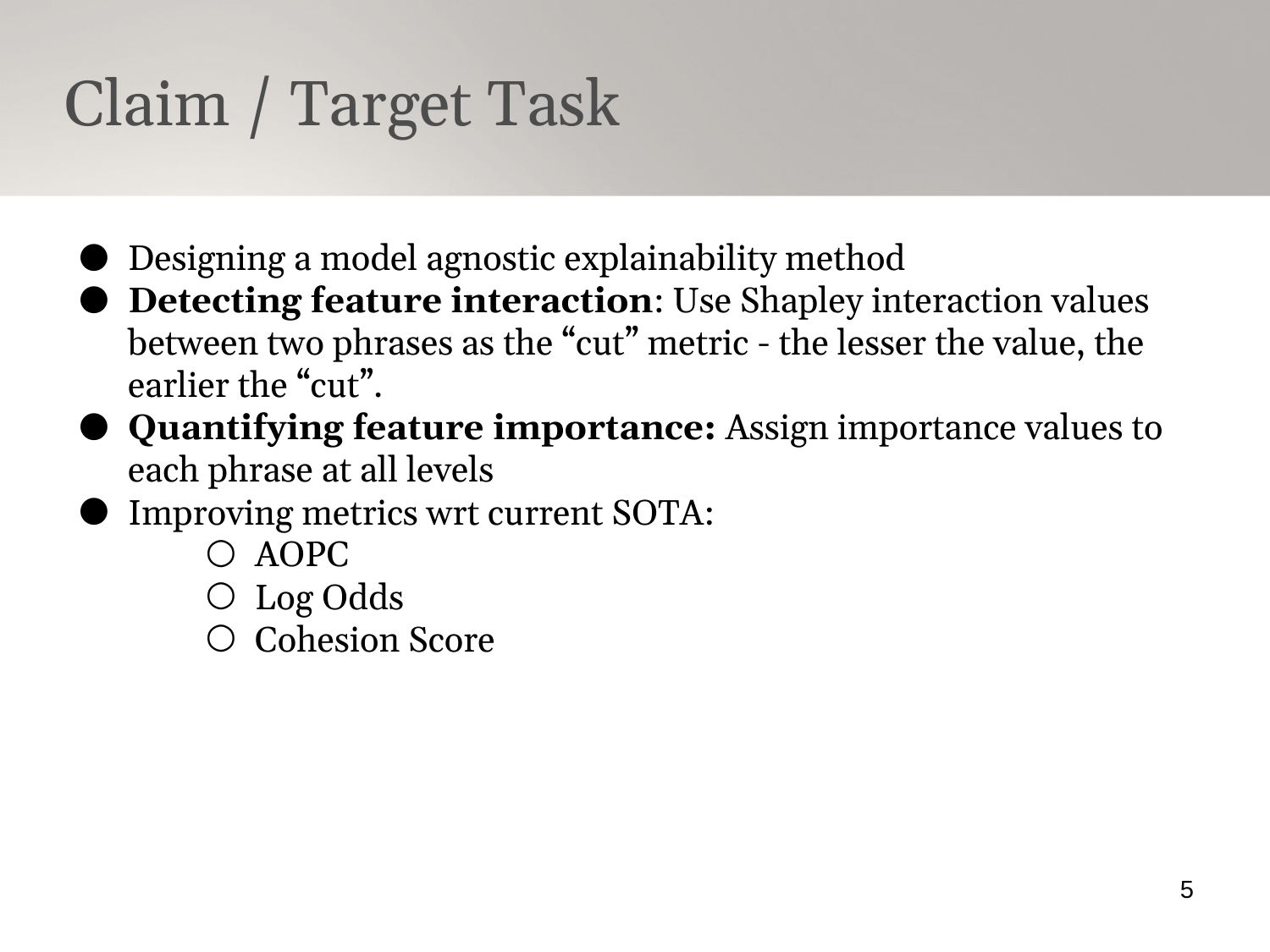

Claim / Target Task
Designing a model agnostic explainability method
Detecting feature interaction: Use Shapley interaction values between two phrases as the “cut” metric - the lesser the value, the earlier the “cut”.
Quantifying feature importance: Assign importance values to each phrase at all levels
Improving metrics wrt current SOTA:
AOPC
Log Odds
Cohesion Score
5